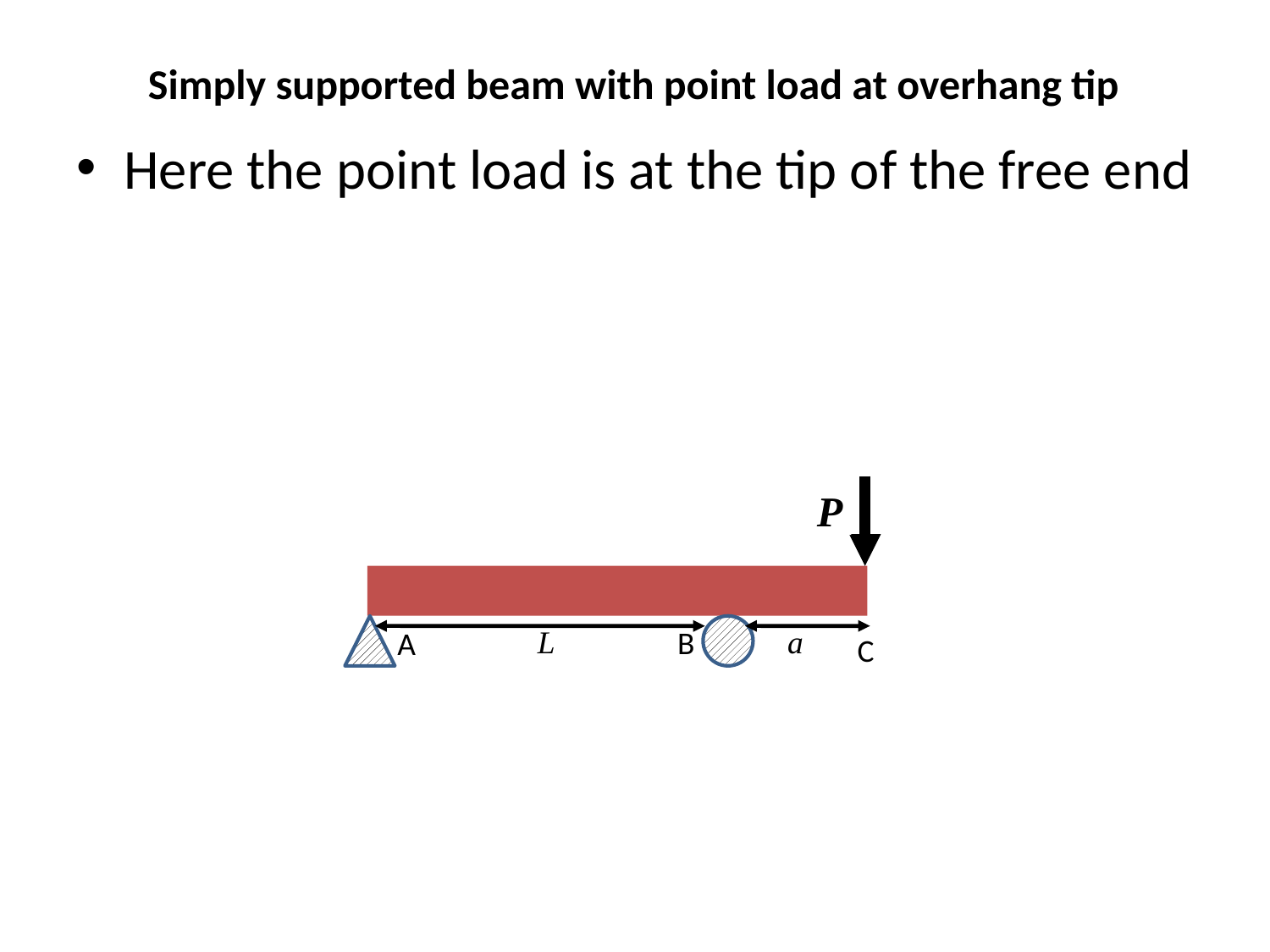

# Simply supported beam with point load at overhang tip
Here the point load is at the tip of the free end

 P

B
A

L
a

C